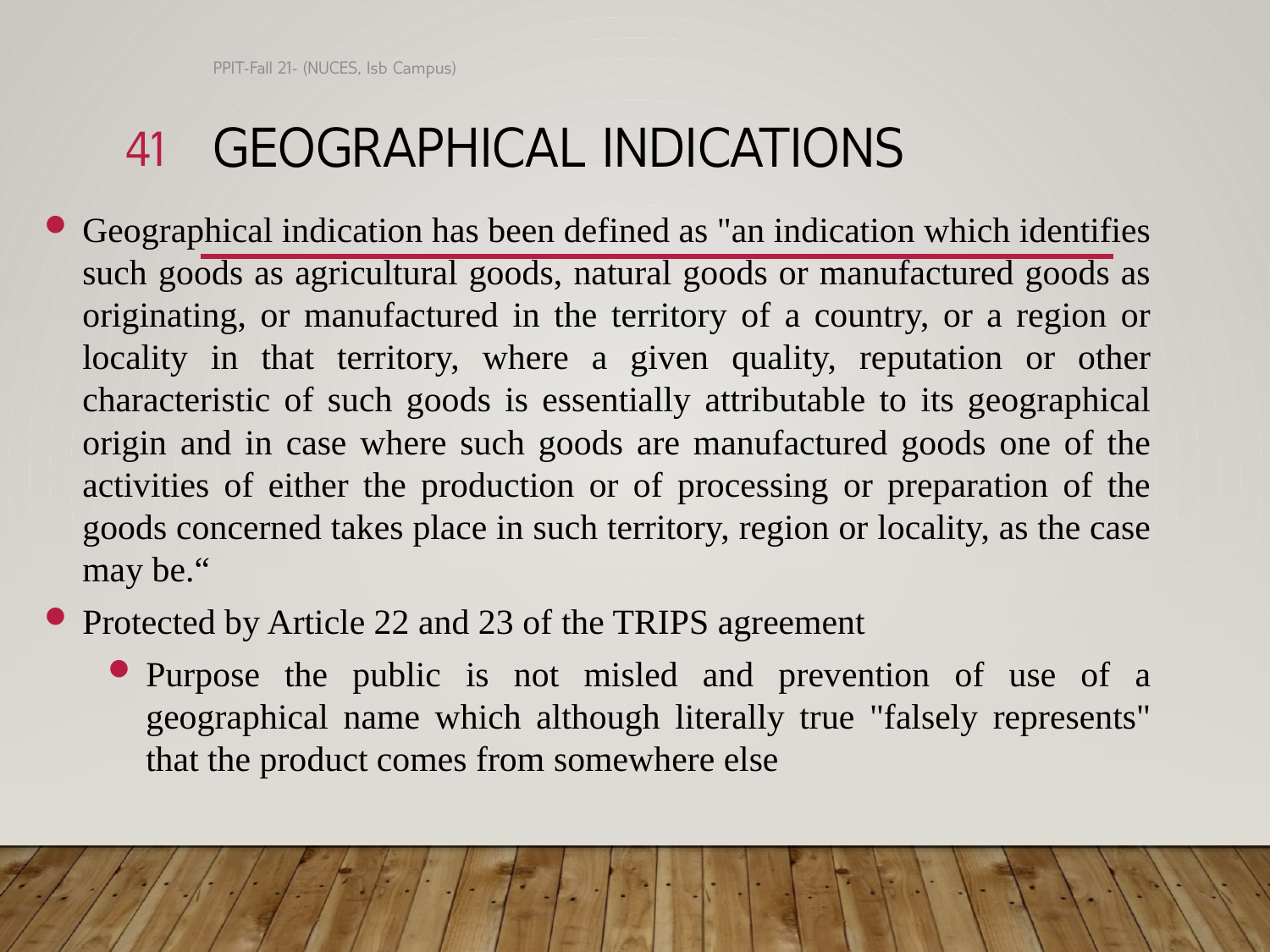

PPIT-Fall 21- (NUCES, Isb Campus)
41
# Geographical Indications
Geographical indication has been defined as "an indication which identifies such goods as agricultural goods, natural goods or manufactured goods as originating, or manufactured in the territory of a country, or a region or locality in that territory, where a given quality, reputation or other characteristic of such goods is essentially attributable to its geographical origin and in case where such goods are manufactured goods one of the activities of either the production or of processing or preparation of the goods concerned takes place in such territory, region or locality, as the case may be.“
Protected by Article 22 and 23 of the TRIPS agreement
Purpose the public is not misled and prevention of use of a geographical name which although literally true "falsely represents" that the product comes from somewhere else